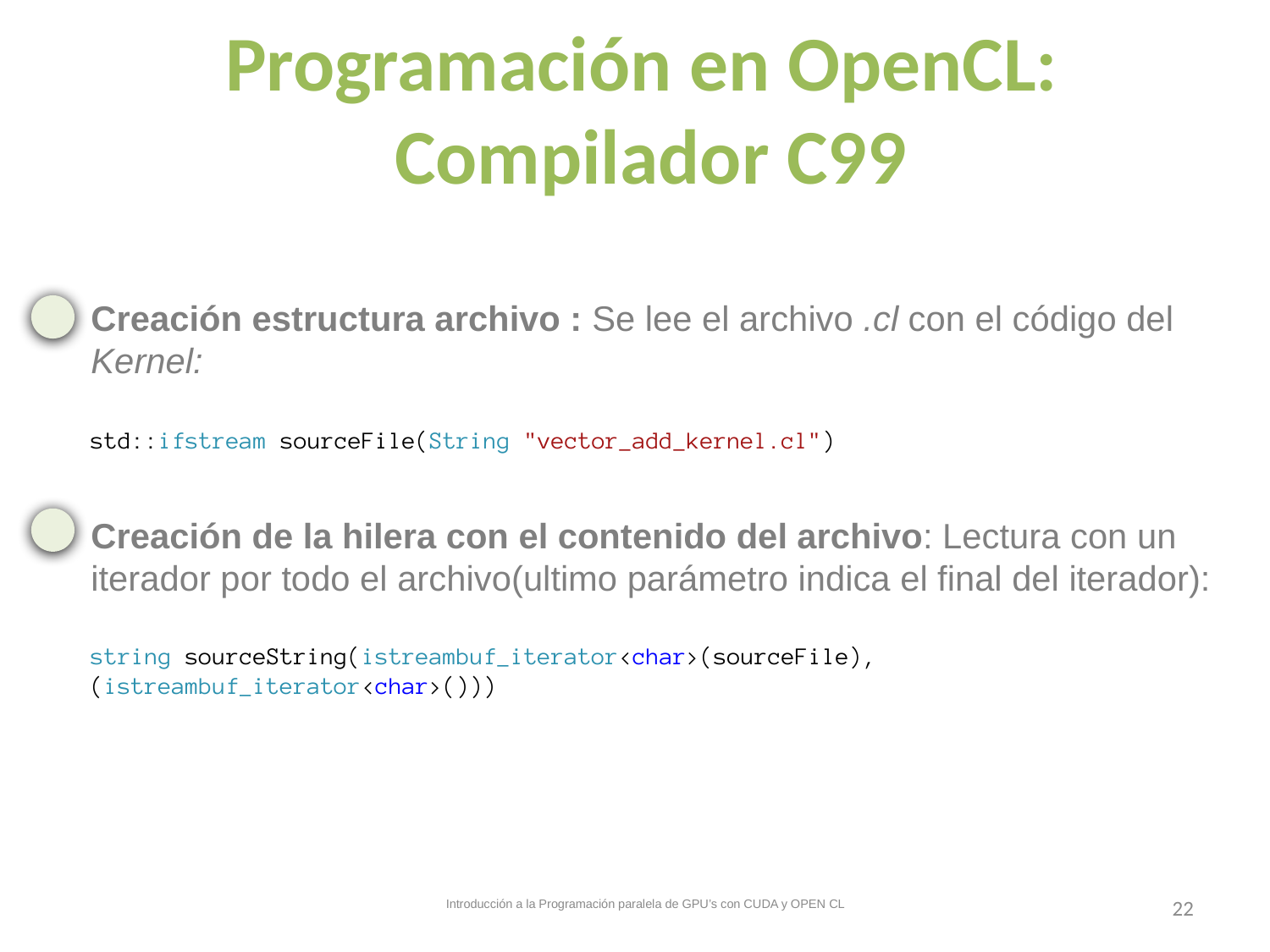

Programación en OpenCL:
Compilador C99
Creación estructura archivo : Se lee el archivo .cl con el código del Kernel:

std::ifstream sourceFile(String "vector_add_kernel.cl")

Creación de la hilera con el contenido del archivo: Lectura con un iterador por todo el archivo(ultimo parámetro indica el final del iterador):

string sourceString(istreambuf_iterator<char>(sourceFile),(istreambuf_iterator<char>()))

Introducción a la Programación paralela de GPU’s con CUDA y OPEN CL
22